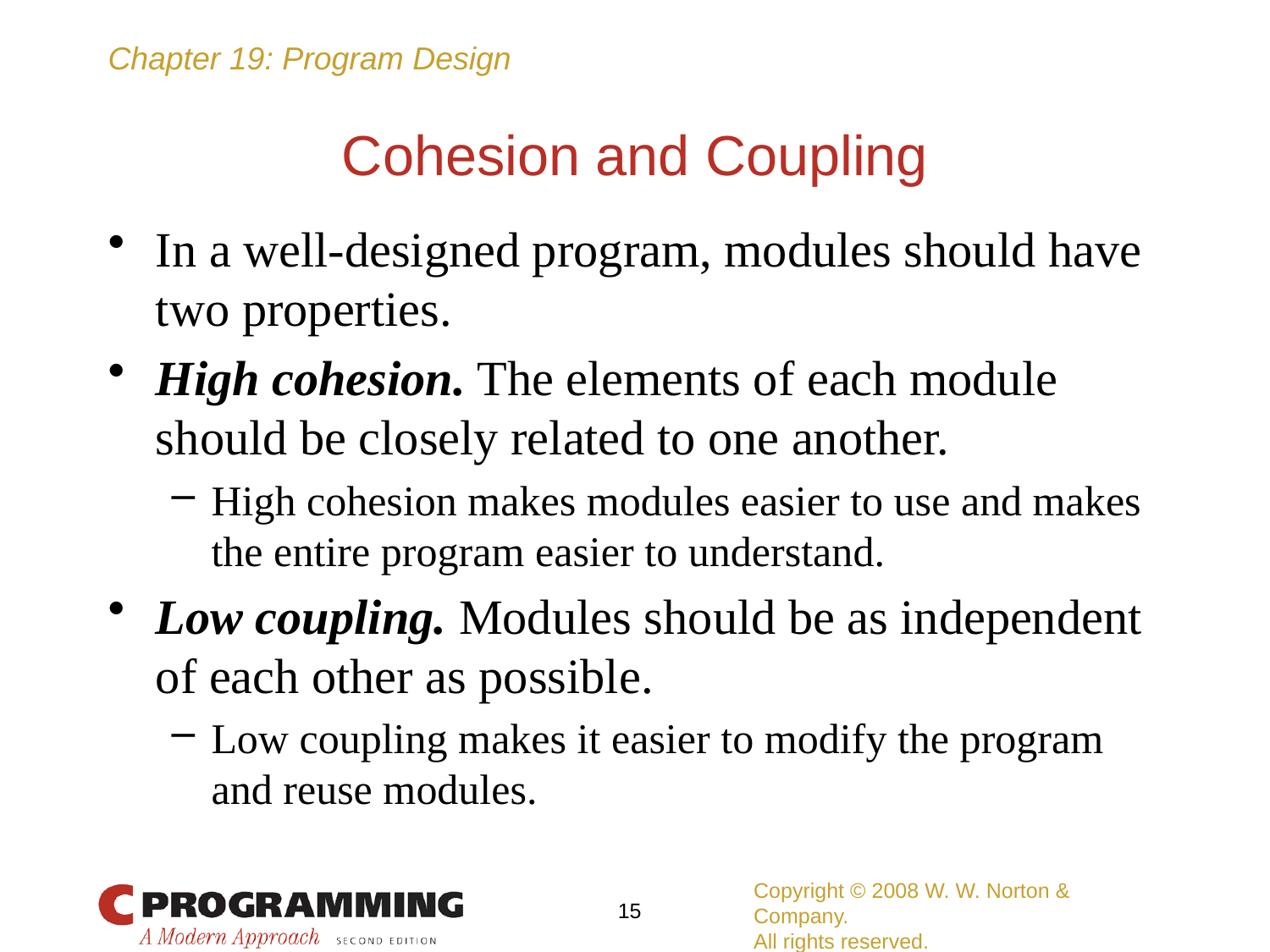

# Cohesion and Coupling
In a well-designed program, modules should have two properties.
High cohesion. The elements of each module should be closely related to one another.
High cohesion makes modules easier to use and makes the entire program easier to understand.
Low coupling. Modules should be as independent of each other as possible.
Low coupling makes it easier to modify the program and reuse modules.
Copyright © 2008 W. W. Norton & Company.
All rights reserved.
15